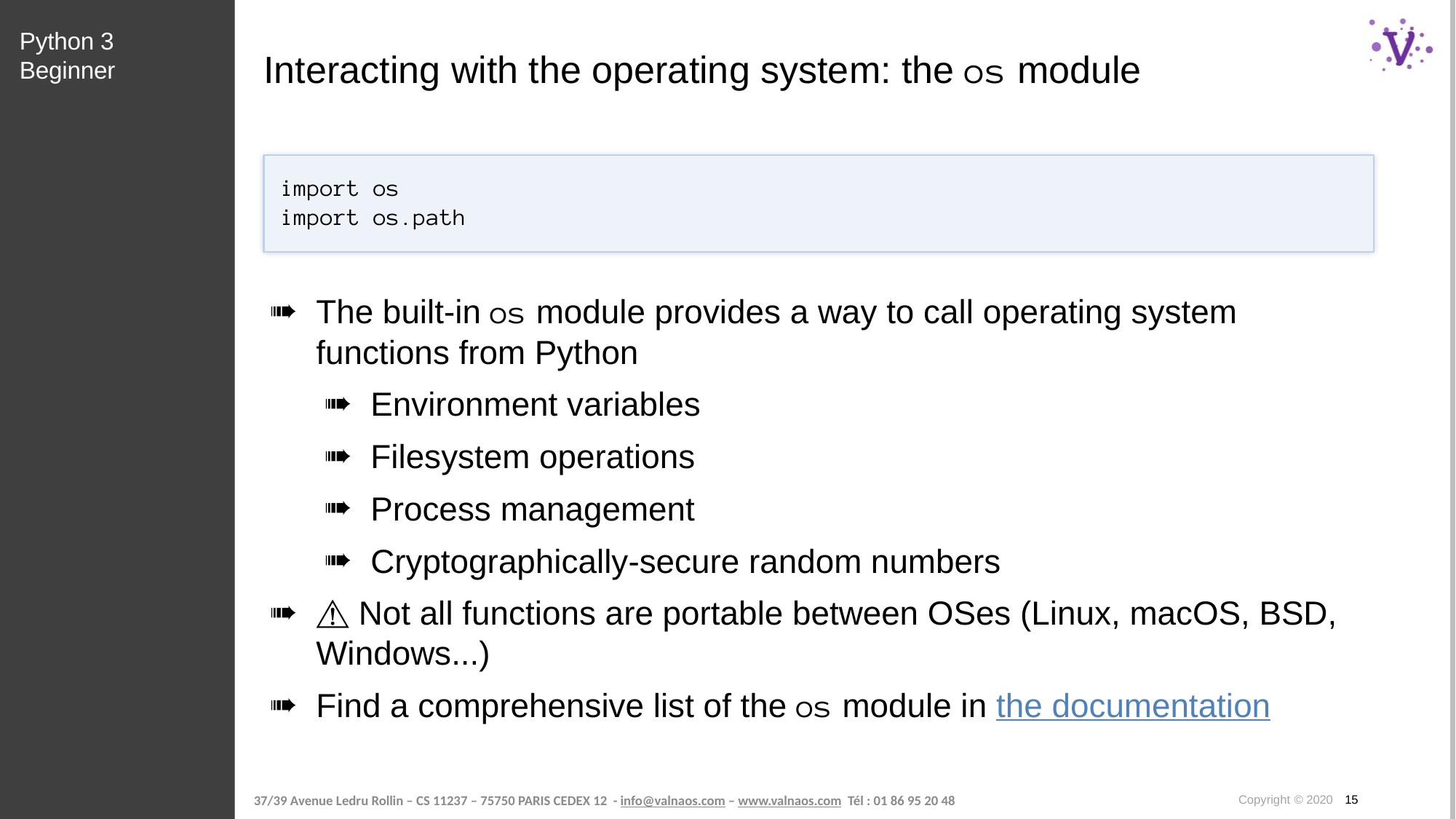

Python 3 Beginner
# Interacting with the operating system: the os module
import os
import os.path
The built-in os module provides a way to call operating system functions from Python
Environment variables
Filesystem operations
Process management
Cryptographically-secure random numbers
⚠️ Not all functions are portable between OSes (Linux, macOS, BSD, Windows...)
Find a comprehensive list of the os module in the documentation
Copyright © 2020   15